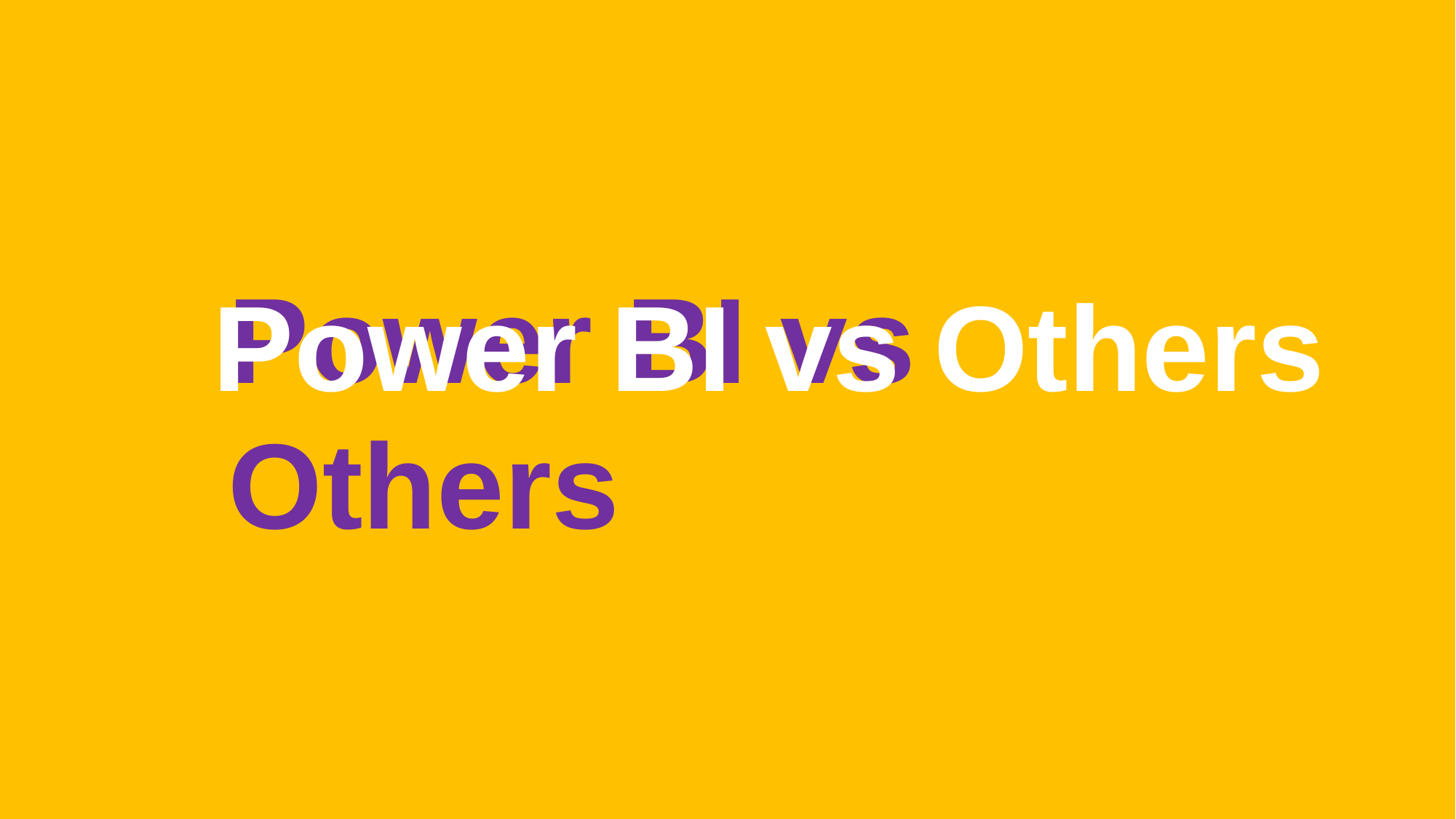

Power BI vs Others
Power BI vs Others